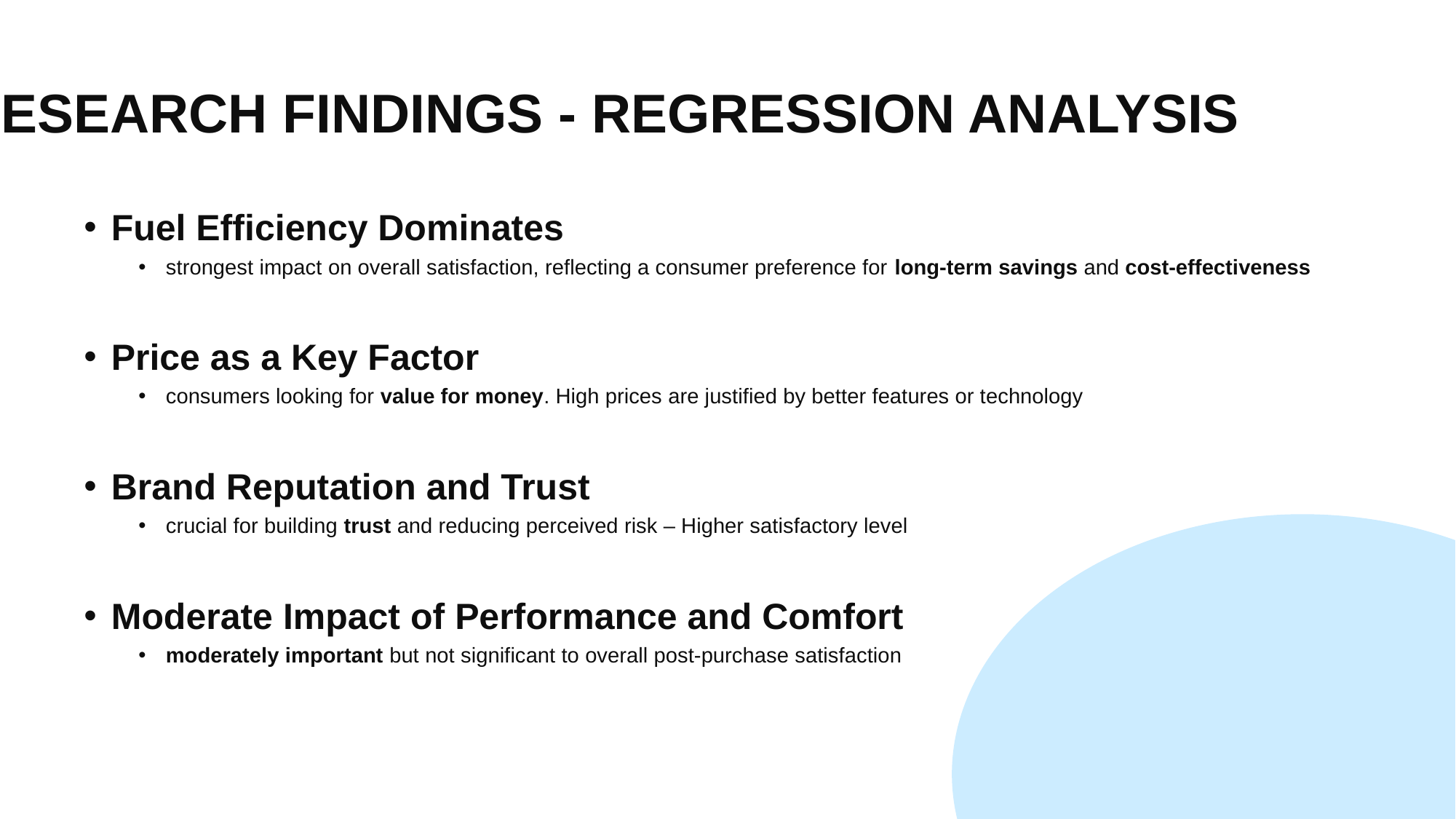

RESEARCH FINDINGS - REGRESSION ANALYSIS
Fuel Efficiency Dominates
strongest impact on overall satisfaction, reflecting a consumer preference for long-term savings and cost-effectiveness

Price as a Key Factor
consumers looking for value for money. High prices are justified by better features or technology

Brand Reputation and Trust
crucial for building trust and reducing perceived risk – Higher satisfactory level

Moderate Impact of Performance and Comfort
moderately important but not significant to overall post-purchase satisfaction